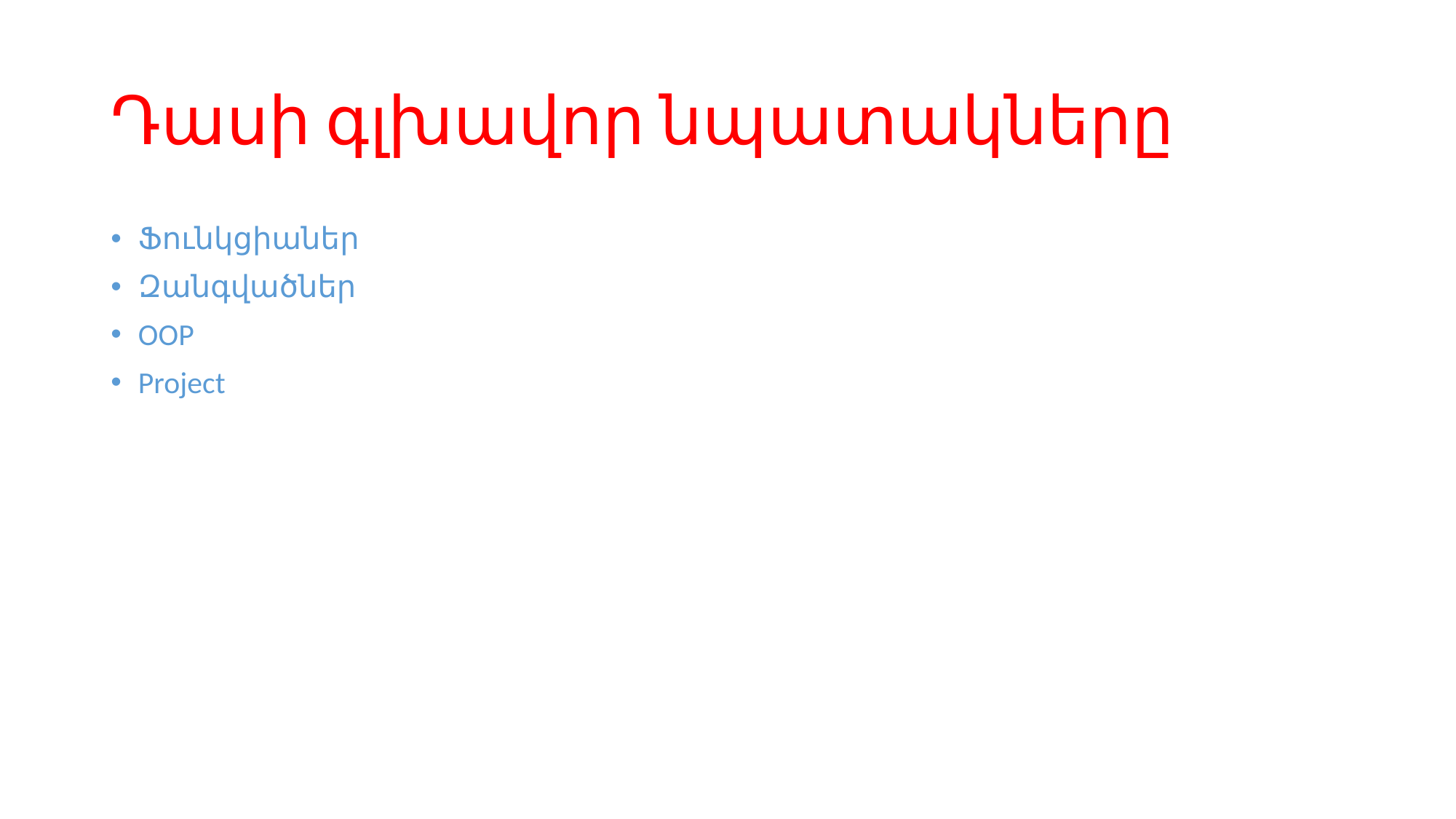

# Դասի գլխավոր նպատակները
Ֆունկցիաներ
Զանգվածներ
OOP
Project